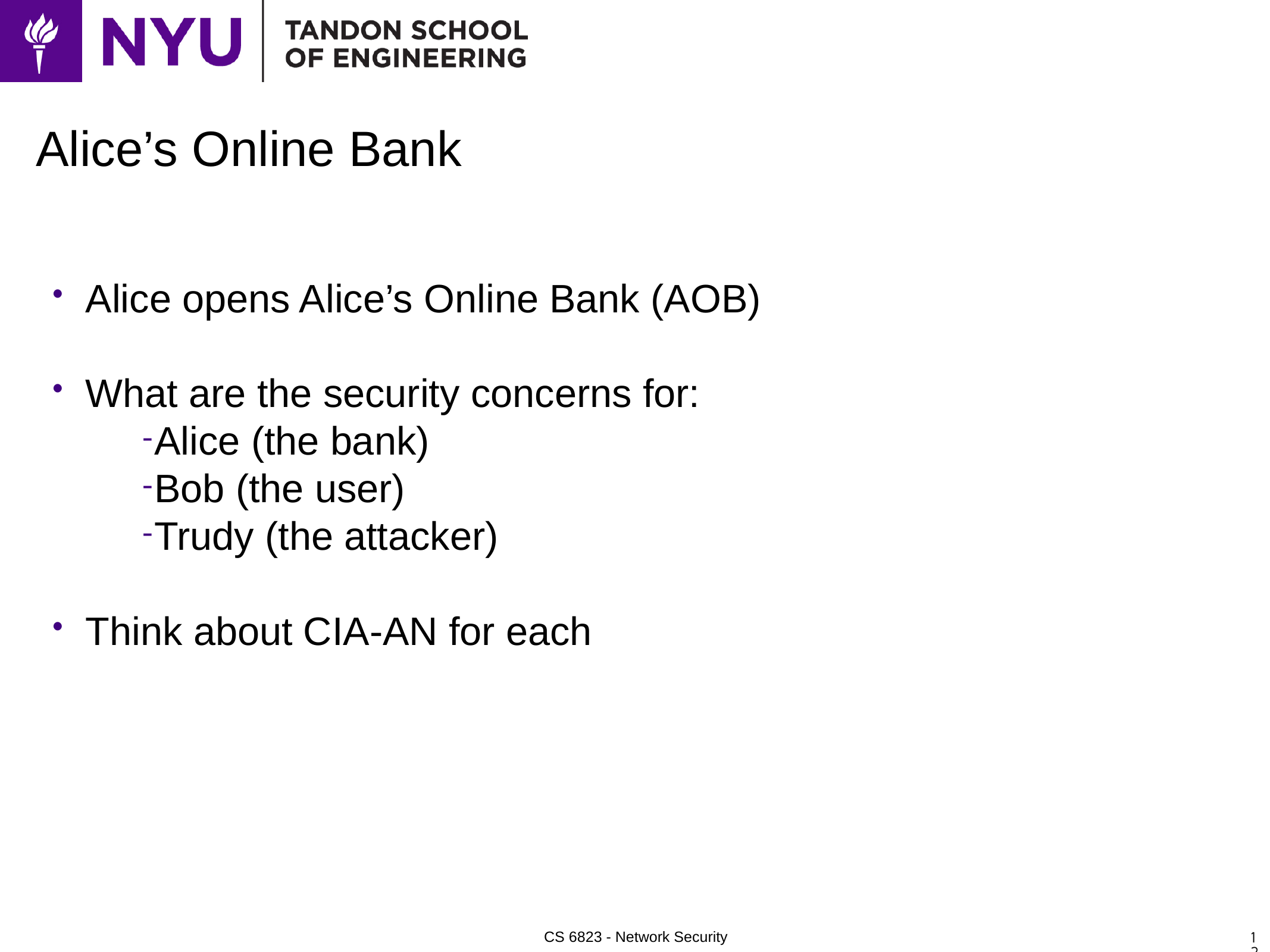

# Alice’s Online Bank
Alice opens Alice’s Online Bank (AOB)

What are the security concerns for:
Alice (the bank)
Bob (the user)
Trudy (the attacker)

Think about CIA-AN for each
12